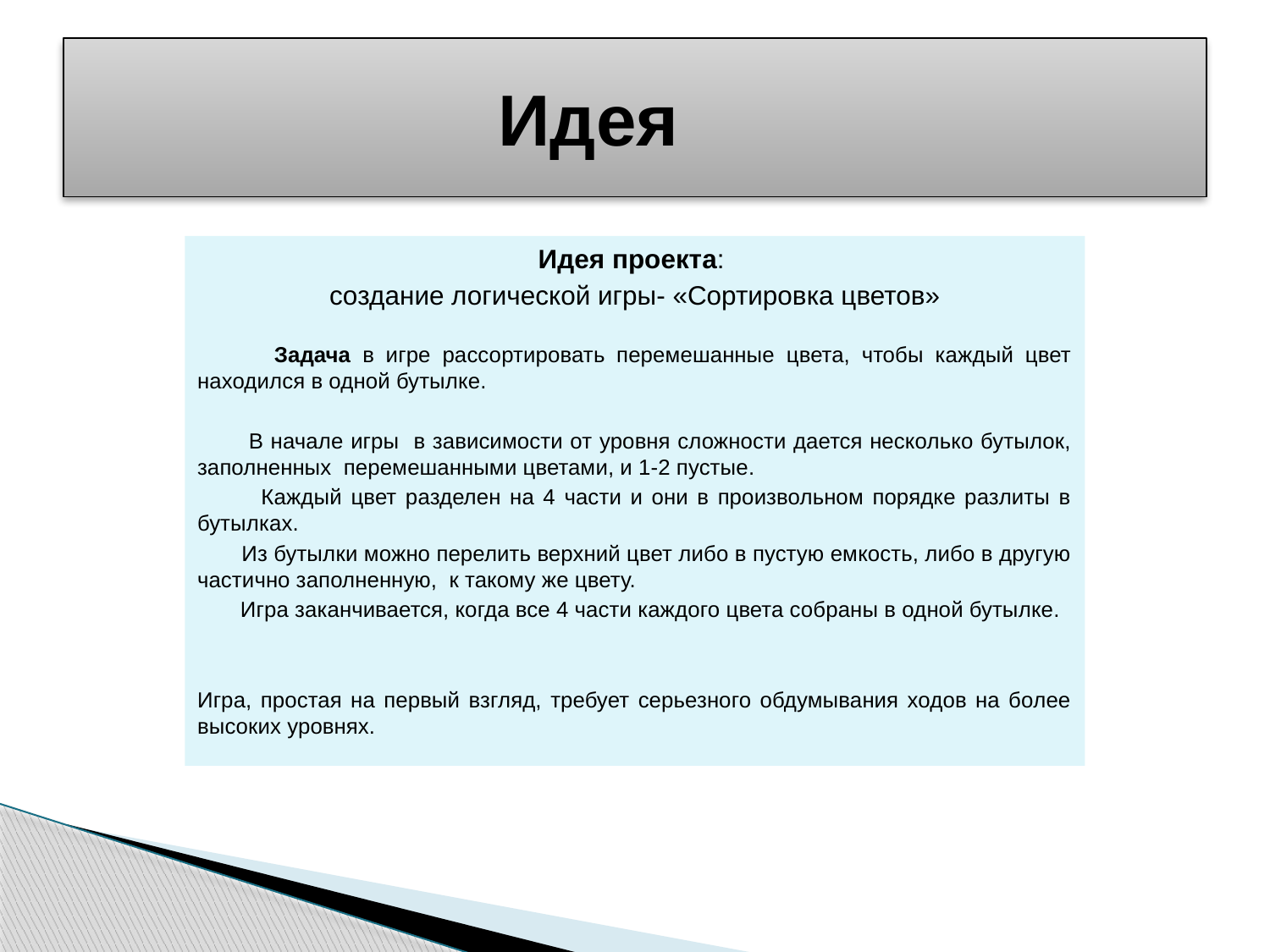

# Идея
Идея проекта:
создание логической игры- «Сортировка цветов»

       Задача в игре рассортировать перемешанные цвета, чтобы каждый цвет находился в одной бутылке.

       В начале игры  в зависимости от уровня сложности дается несколько бутылок, заполненных  перемешанными цветами, и 1-2 пустые.
       Каждый цвет разделен на 4 части и они в произвольном порядке разлиты в бутылках.
       Из бутылки можно перелить верхний цвет либо в пустую емкость, либо в другую частично заполненную,  к такому же цвету.
       Игра заканчивается, когда все 4 части каждого цвета собраны в одной бутылке.

Игра, простая на первый взгляд, требует серьезного обдумывания ходов на более высоких уровнях.